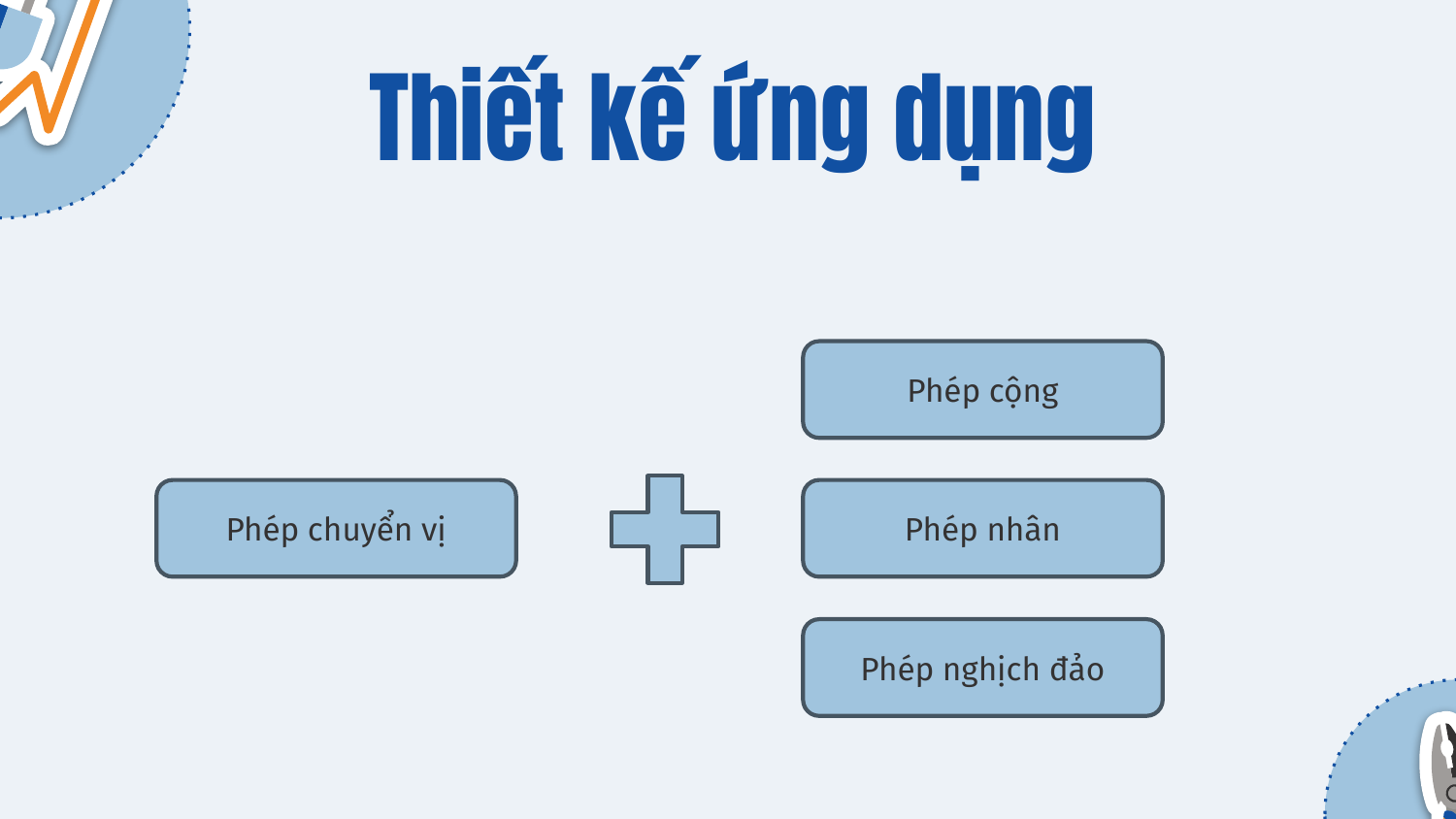

02

# Thiết kế ứng dụng
Phép cộng
Ưu điểm: Tính linh hoạt, hiệu suất cao, dễ dàng sử dụng

Phép chuyển vị
Phép nhân
Phép nghịch đảo
Nhược điểm: Giới hạn kiểu dữ liệu, giới hạn kích thước ma trận, không kiểm tra lỗi đầy đủ

Ứng dụng